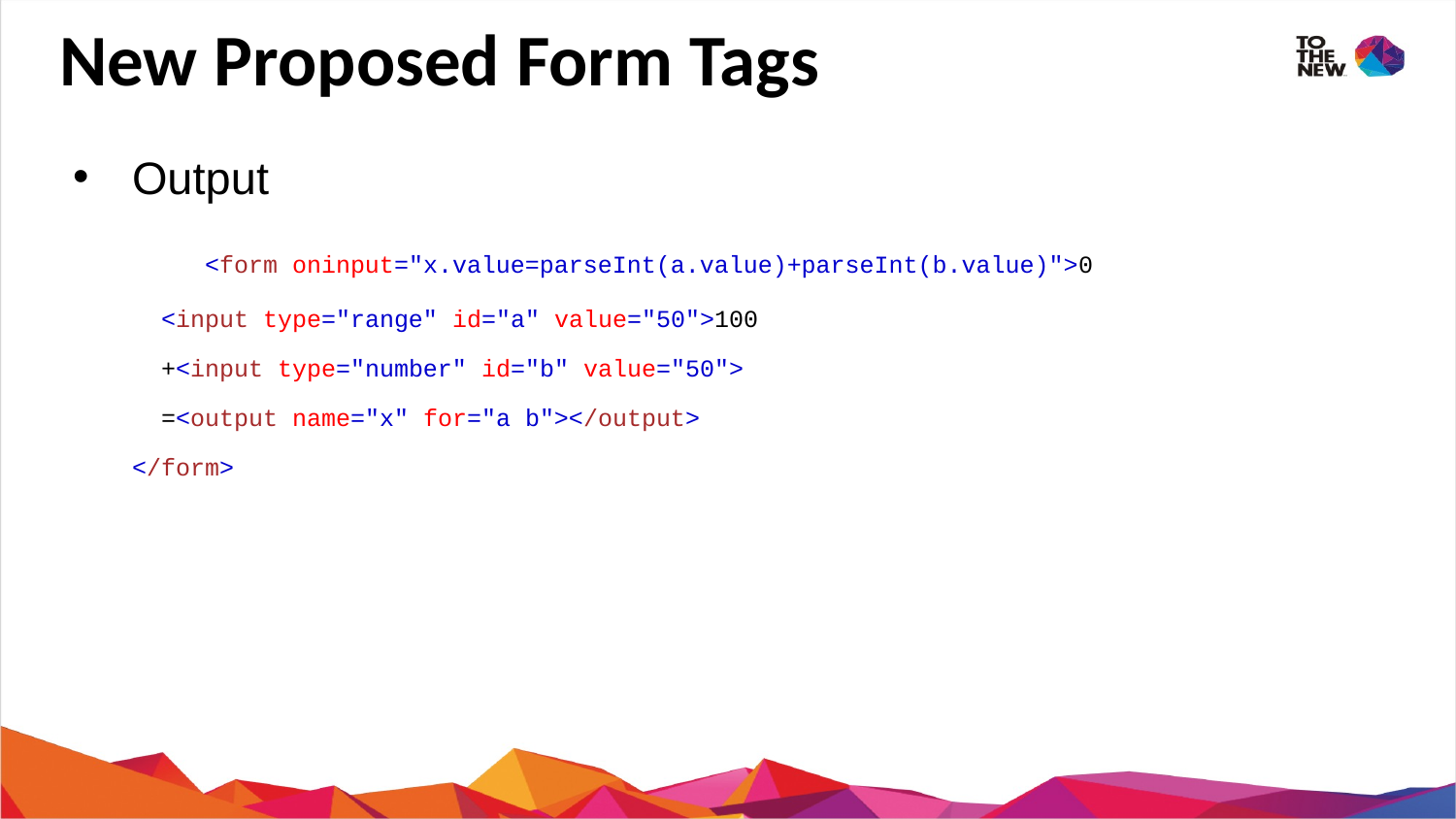

# New Proposed Form Tags
Output
	<form oninput="x.value=parseInt(a.value)+parseInt(b.value)">0
  <input type="range" id="a" value="50">100
  +<input type="number" id="b" value="50">
  =<output name="x" for="a b"></output>
</form>